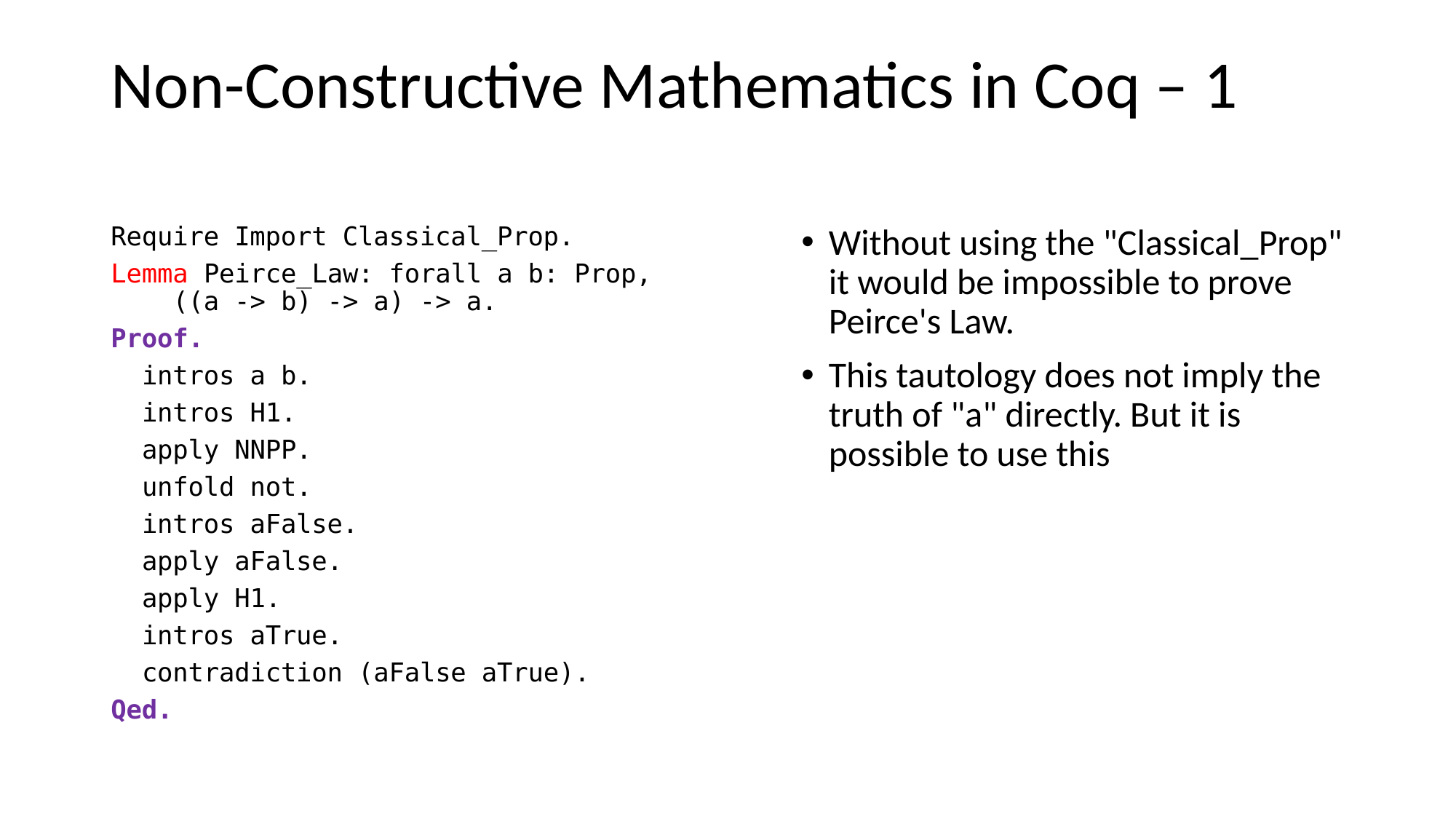

# Non-Constructive Mathematics in Coq – 1
Require Import Classical_Prop.
Lemma Peirce_Law: forall a b: Prop,
    ((a -> b) -> a) -> a.
Proof.
  intros a b.
  intros H1.
  apply NNPP.
  unfold not.
  intros aFalse.
  apply aFalse.
  apply H1.
  intros aTrue.
  contradiction (aFalse aTrue).
Qed.
Without using the "Classical_Prop" it would be impossible to prove Peirce's Law.
This tautology does not imply the truth of "a" directly. But it is possible to use this